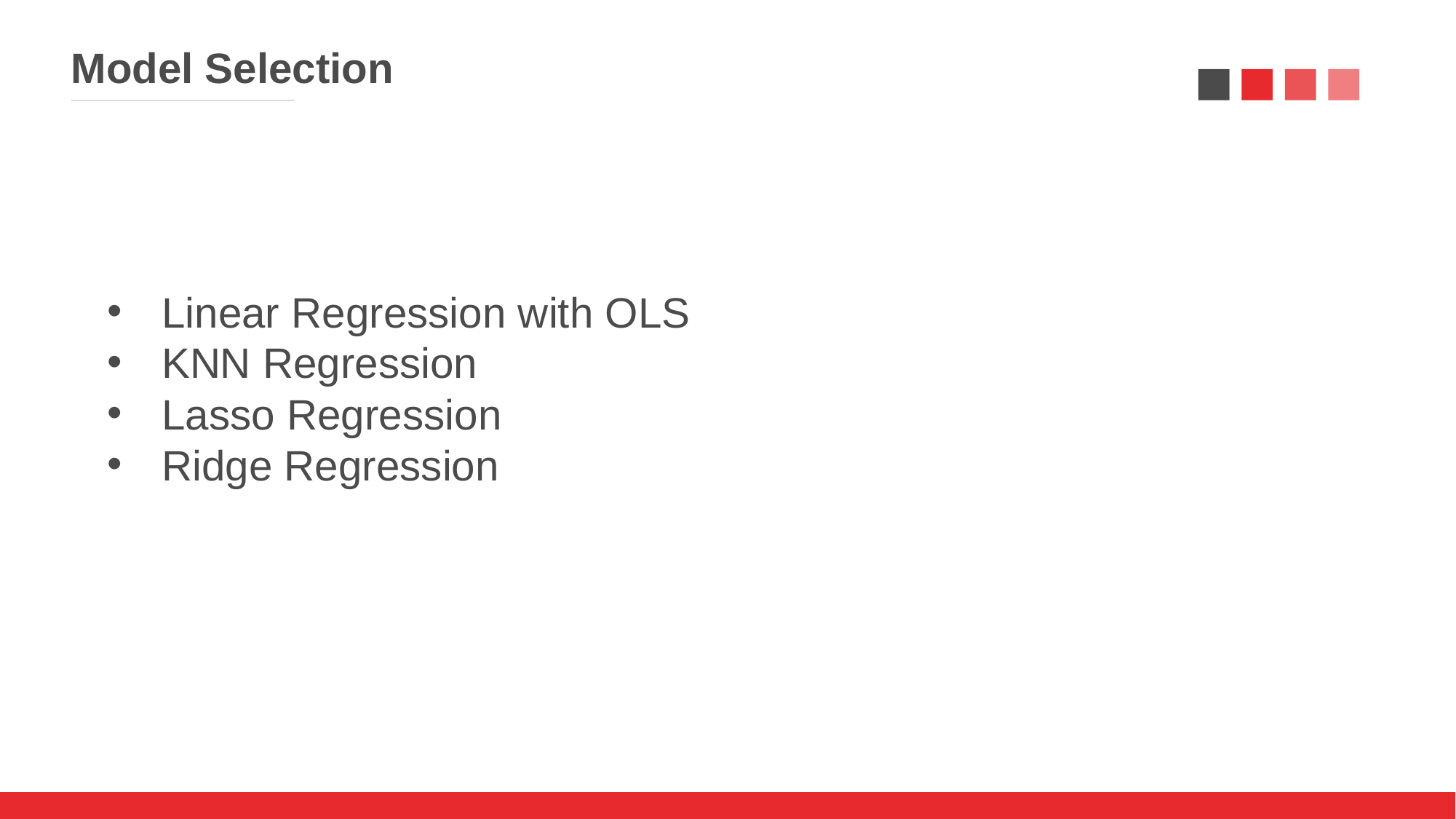

Model Selection

Linear Regression with OLS
KNN Regression
Lasso Regression
Ridge Regression